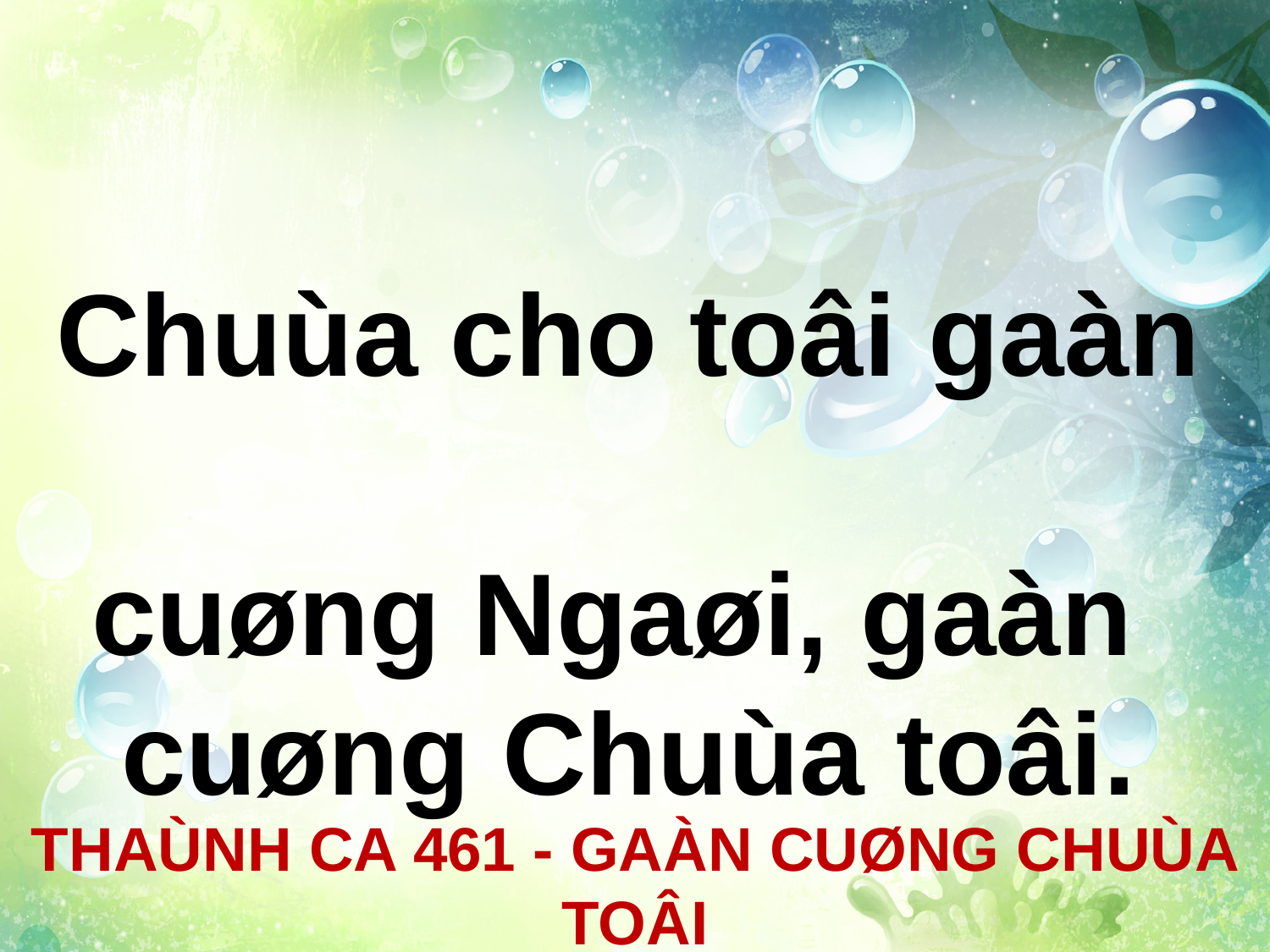

Chuùa cho toâi gaàn
cuøng Ngaøi, gaàn
cuøng Chuùa toâi.
THAÙNH CA 461 - GAÀN CUØNG CHUÙA TOÂI